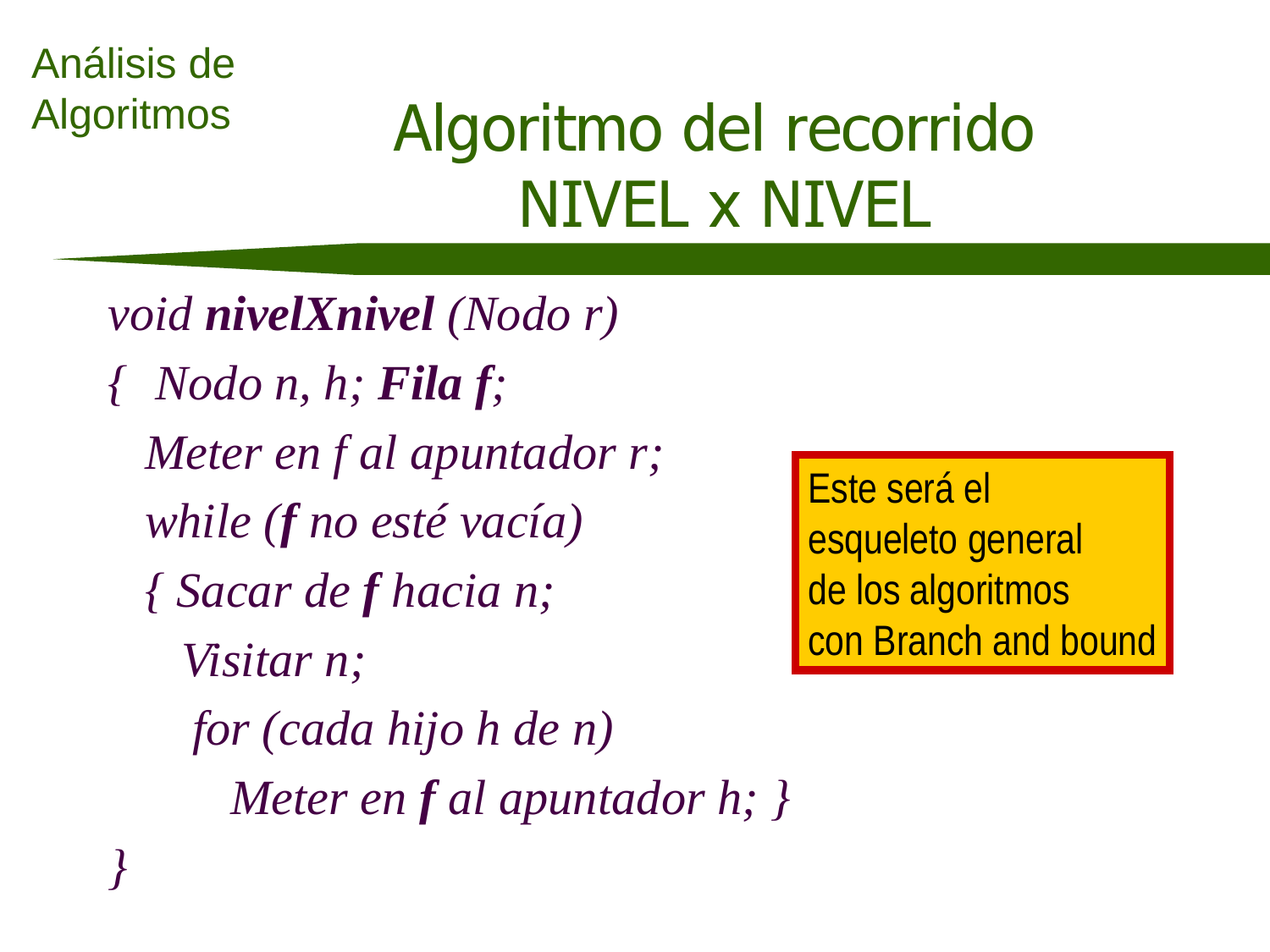

# Algoritmo del recorrido NIVEL x NIVEL
void nivelXnivel (Nodo r)
{ 	Nodo n, h; Fila f;
   Meter en f al apuntador r;
   while (f no esté vacía)
   { Sacar de f hacia n;
      Visitar n;
	   for (cada hijo h de n)
          Meter en f al apuntador h; }
}
Este será el
esqueleto general
de los algoritmos
con Branch and bound